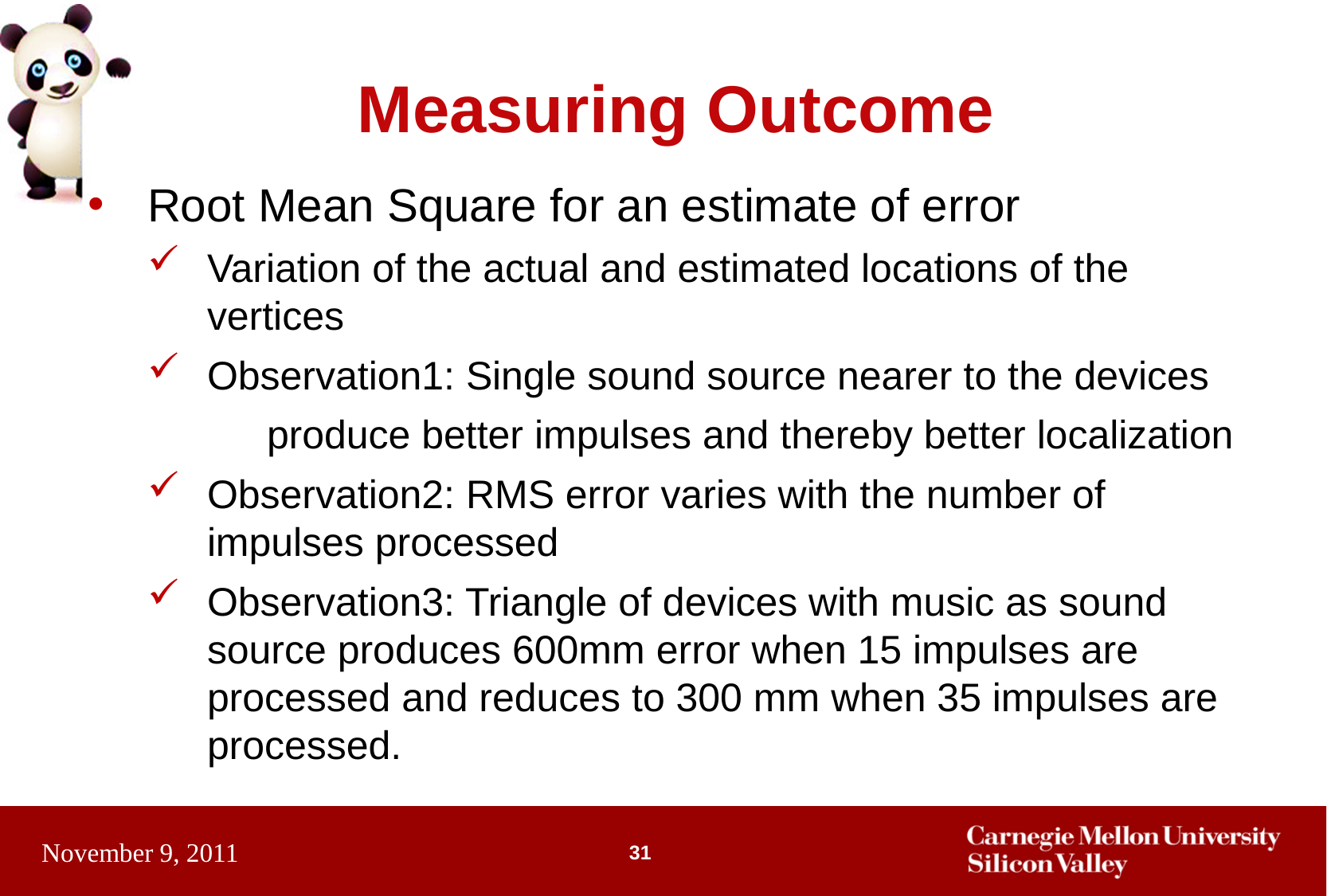

# Measuring Outcome
Root Mean Square for an estimate of error
Variation of the actual and estimated locations of the vertices
Observation1: Single sound source nearer to the devices
	produce better impulses and thereby better localization
Observation2: RMS error varies with the number of impulses processed
Observation3: Triangle of devices with music as sound source produces 600mm error when 15 impulses are processed and reduces to 300 mm when 35 impulses are processed.

31